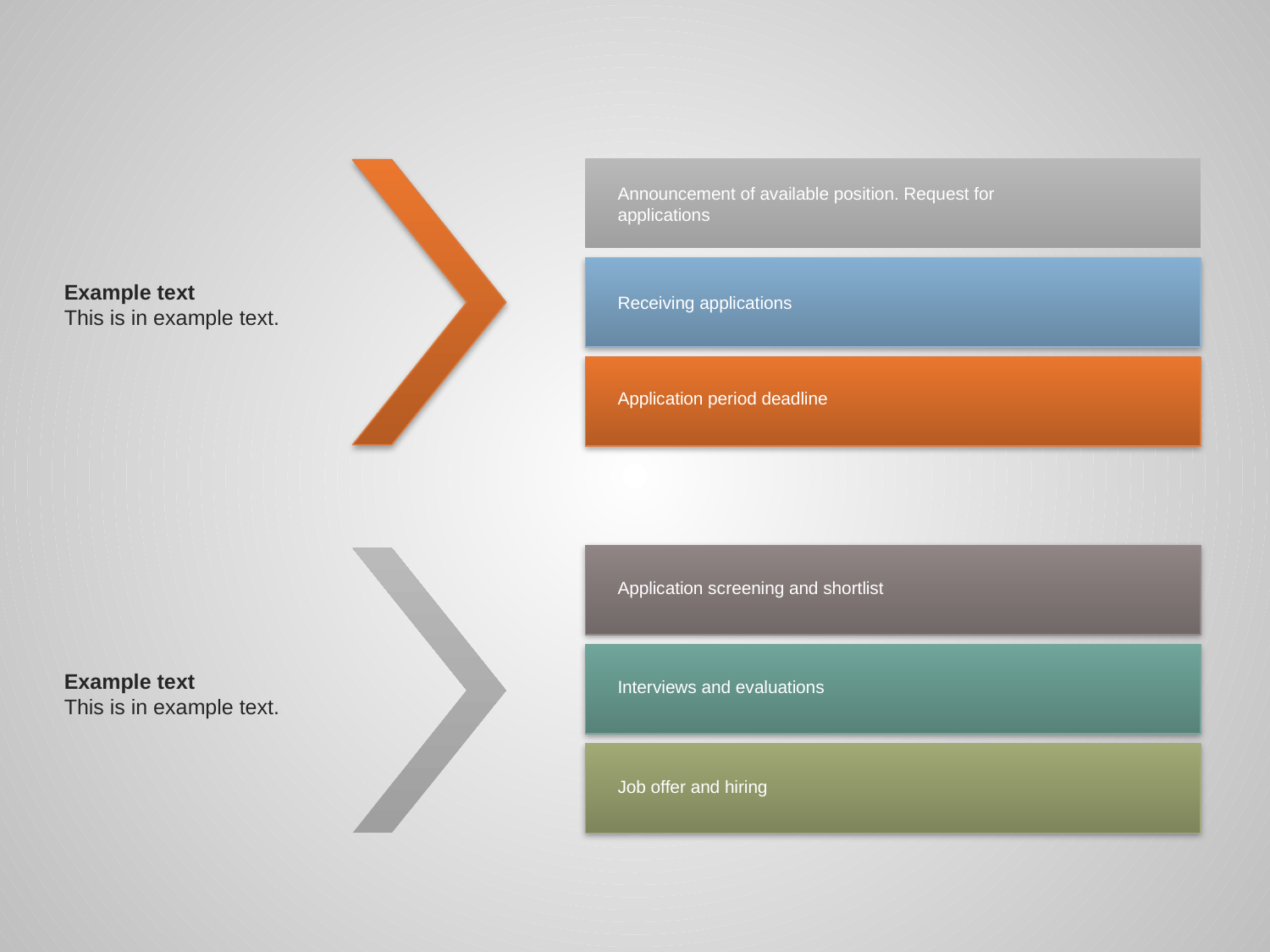

Announcement of available position. Request for
applications

Example text
This is in example text.
Receiving applications

Application period deadline

Application screening and shortlist

Example text
This is in example text.
Interviews and evaluations

Job offer and hiring